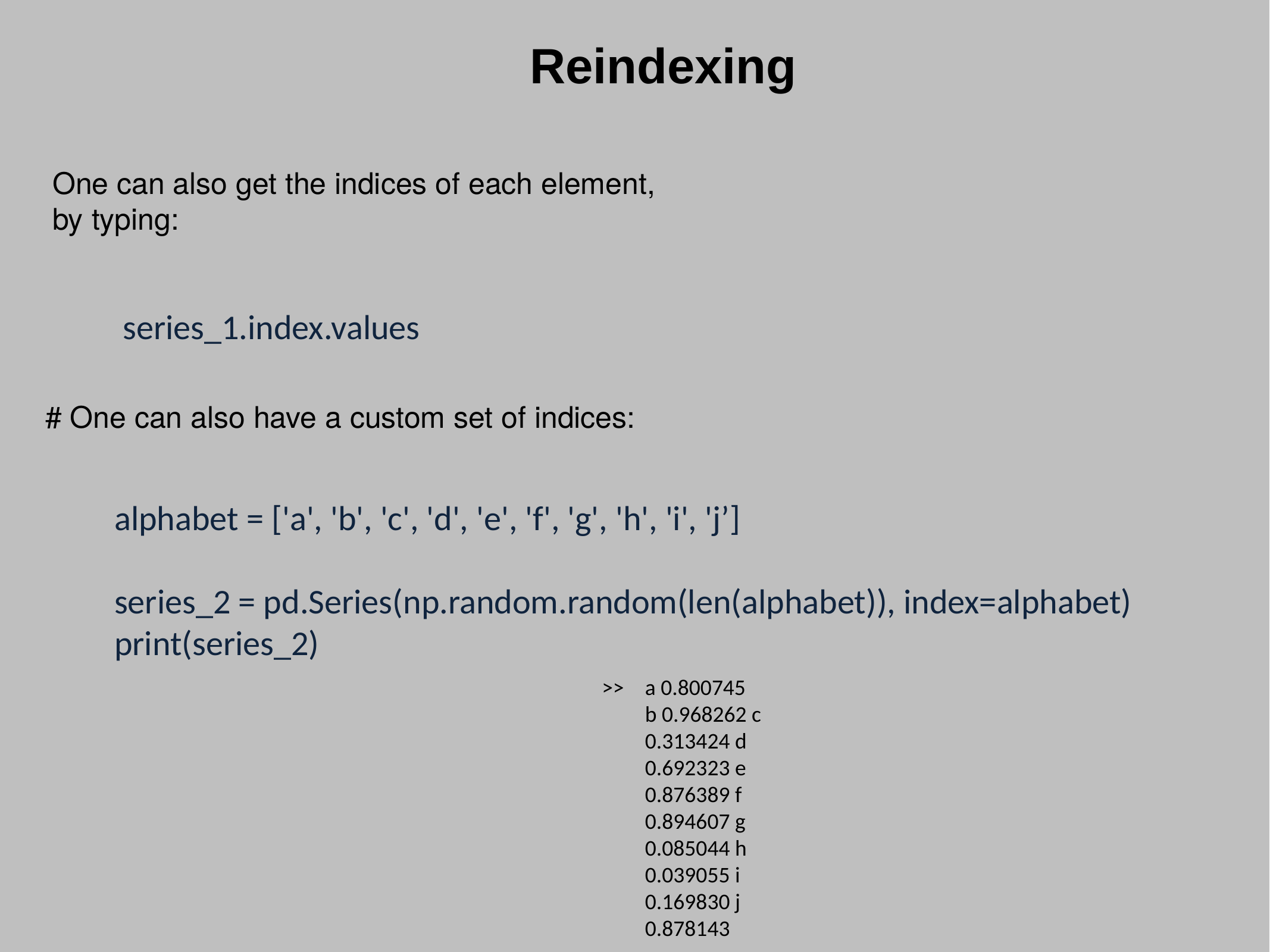

Reindexing
One can also get the indices of each element, by typing:
series_1.index.values
# One can also have a custom set of indices:
alphabet = ['a', 'b', 'c', 'd', 'e', 'f', 'g', 'h', 'i', 'j’]

series_2 = pd.Series(np.random.random(len(alphabet)), index=alphabet)
print(series_2)
>>
a 0.800745 b 0.968262 c 0.313424 d 0.692323 e 0.876389 f 0.894607 g 0.085044 h 0.039055 i 0.169830 j 0.878143